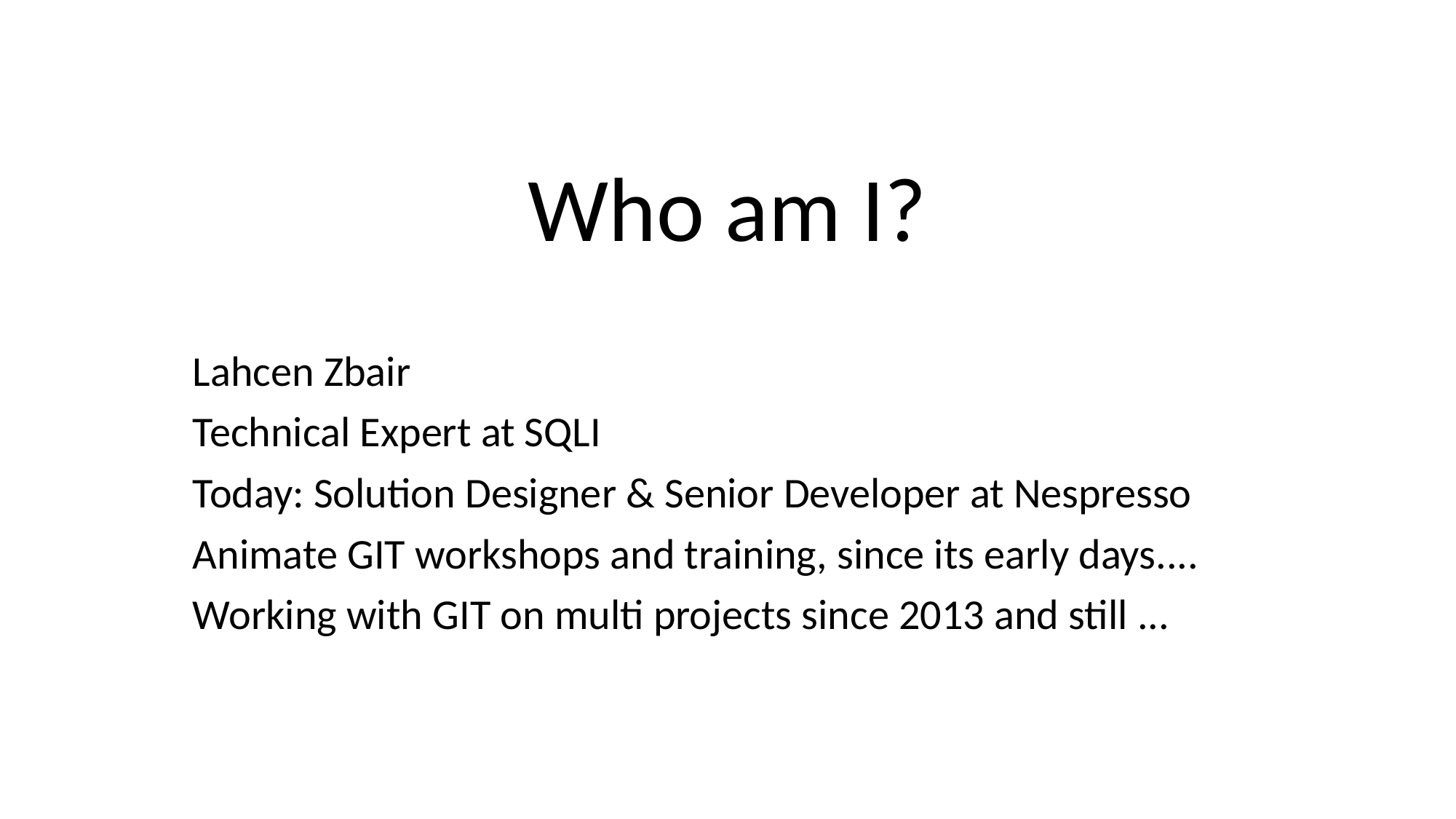

# Who am I?
Lahcen Zbair
Technical Expert at SQLI
Today: Solution Designer & Senior Developer at Nespresso
Animate GIT workshops and training, since its early days....
Working with GIT on multi projects since 2013 and still ...